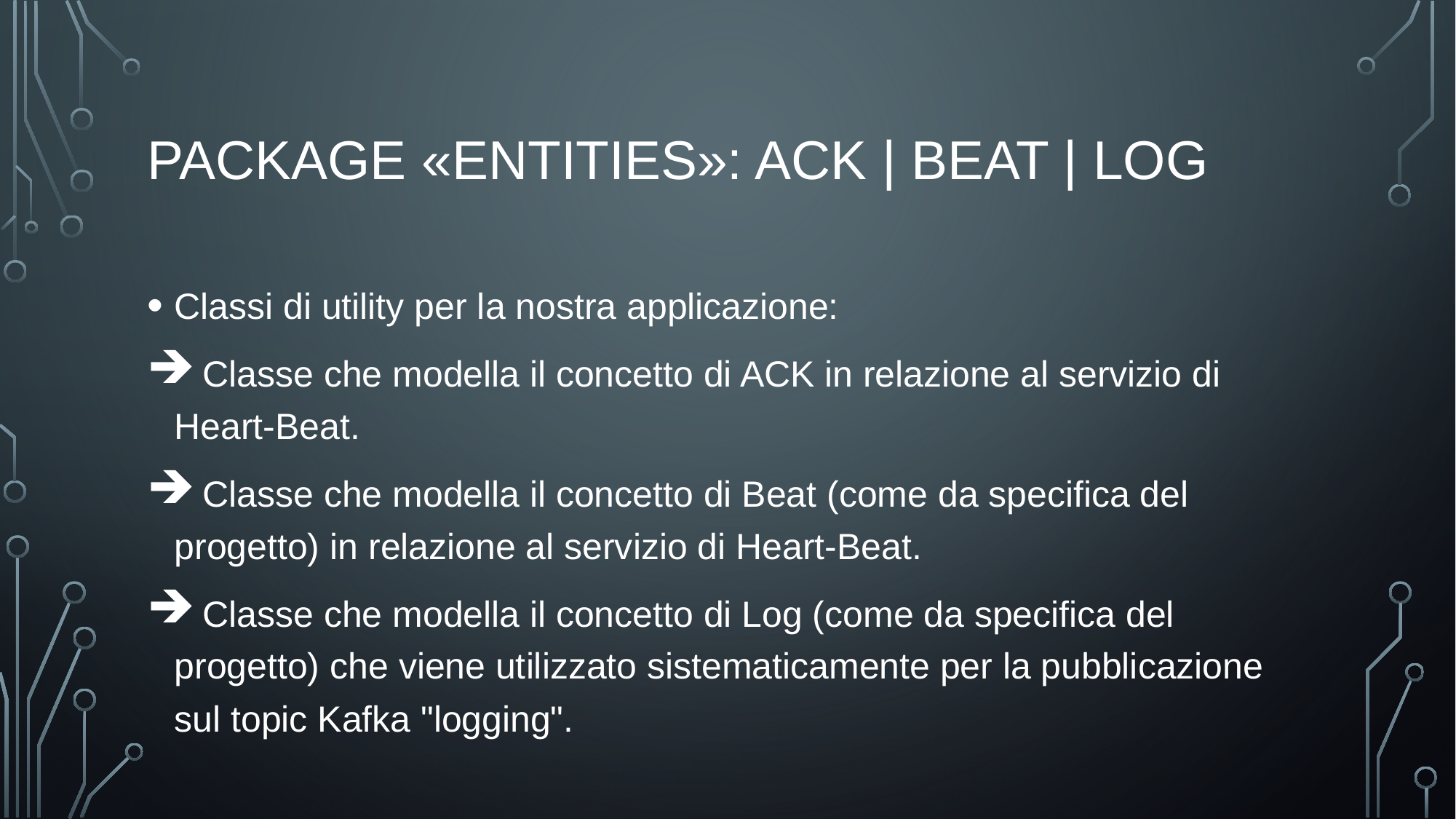

# Package «entities»: ack | beat | log
Classi di utility per la nostra applicazione:
 Classe che modella il concetto di ACK in relazione al servizio di Heart-Beat.
 Classe che modella il concetto di Beat (come da specifica del progetto) in relazione al servizio di Heart-Beat.
 Classe che modella il concetto di Log (come da specifica del progetto) che viene utilizzato sistematicamente per la pubblicazione sul topic Kafka "logging".